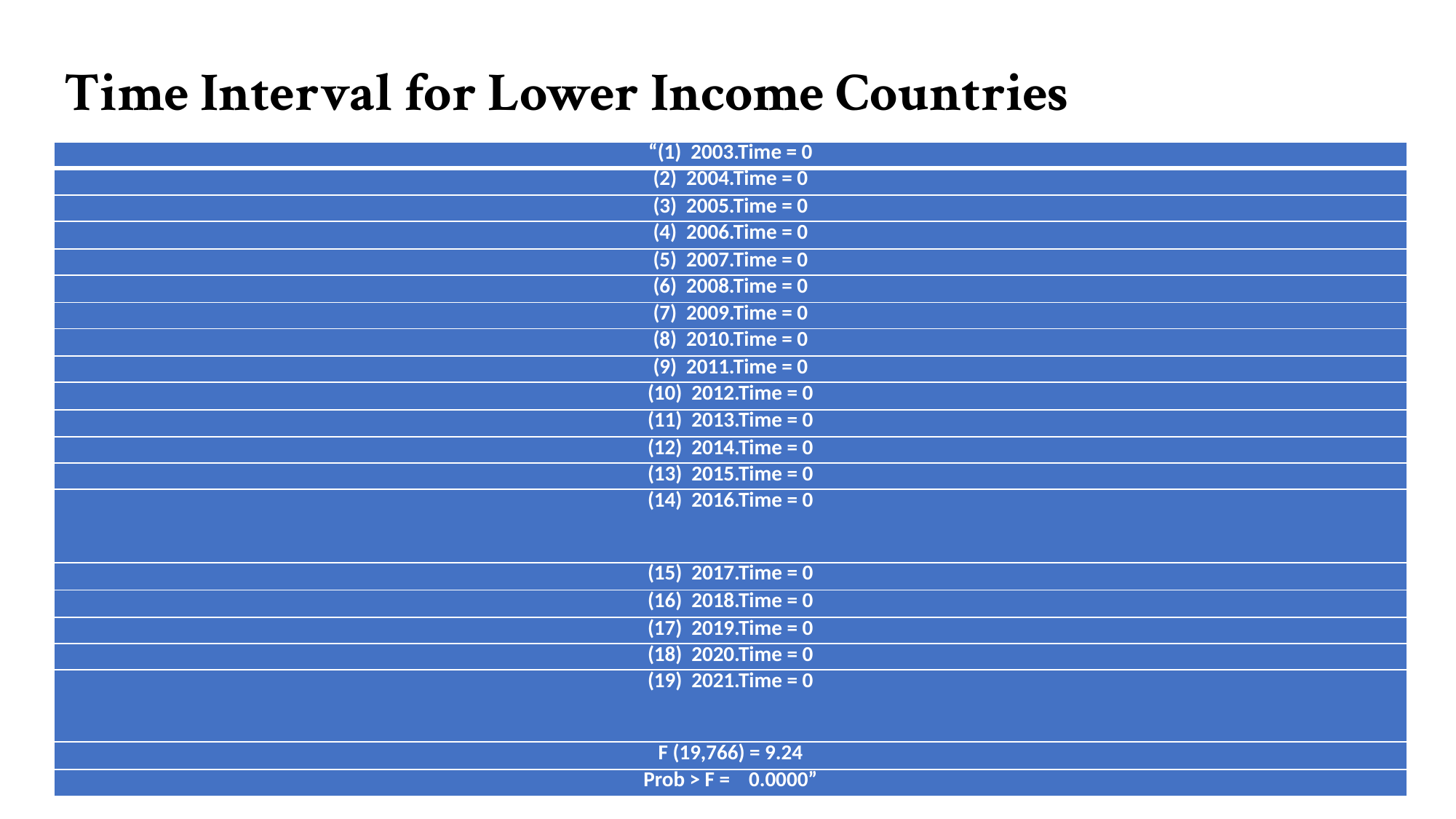

# Time Interval for Lower Income Countries
| “(1) 2003.Time = 0 |
| --- |
| (2) 2004.Time = 0 |
| (3) 2005.Time = 0 |
| (4) 2006.Time = 0 |
| (5) 2007.Time = 0 |
| (6) 2008.Time = 0 |
| (7) 2009.Time = 0 |
| (8) 2010.Time = 0 |
| (9) 2011.Time = 0 |
| (10) 2012.Time = 0 |
| (11) 2013.Time = 0 |
| (12) 2014.Time = 0 |
| (13) 2015.Time = 0 |
| (14) 2016.Time = 0 |
| (15) 2017.Time = 0 |
| (16) 2018.Time = 0 |
| (17) 2019.Time = 0 |
| (18) 2020.Time = 0 |
| (19) 2021.Time = 0 |
| F (19,766) = 9.24 |
| Prob > F = 0.0000” |